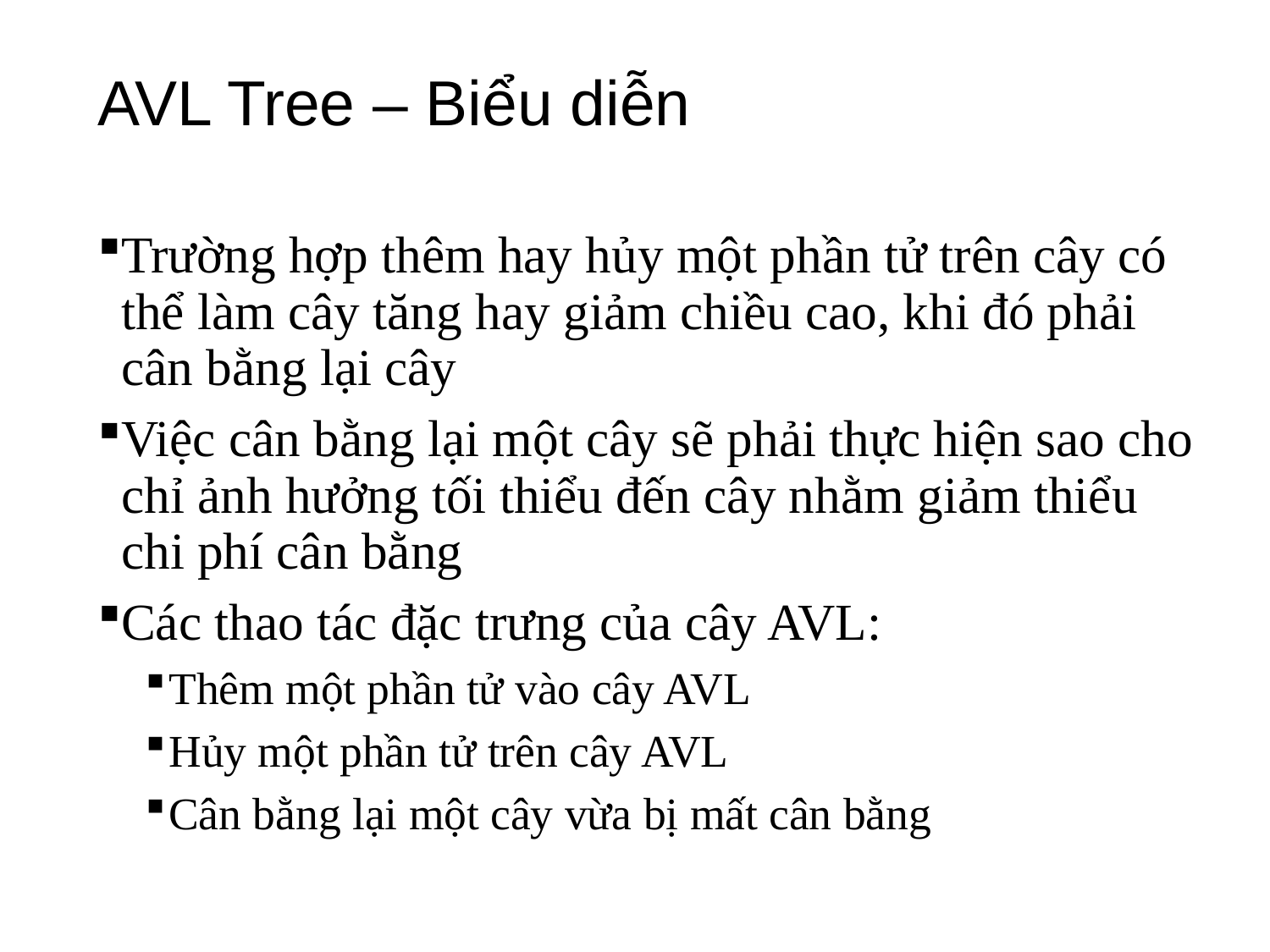

# AVL Tree – Biểu diễn
Trường hợp thêm hay hủy một phần tử trên cây có thể làm cây tăng hay giảm chiều cao, khi đó phải cân bằng lại cây
Việc cân bằng lại một cây sẽ phải thực hiện sao cho chỉ ảnh hưởng tối thiểu đến cây nhằm giảm thiểu chi phí cân bằng
Các thao tác đặc trưng của cây AVL:
Thêm một phần tử vào cây AVL
Hủy một phần tử trên cây AVL
Cân bằng lại một cây vừa bị mất cân bằng

28